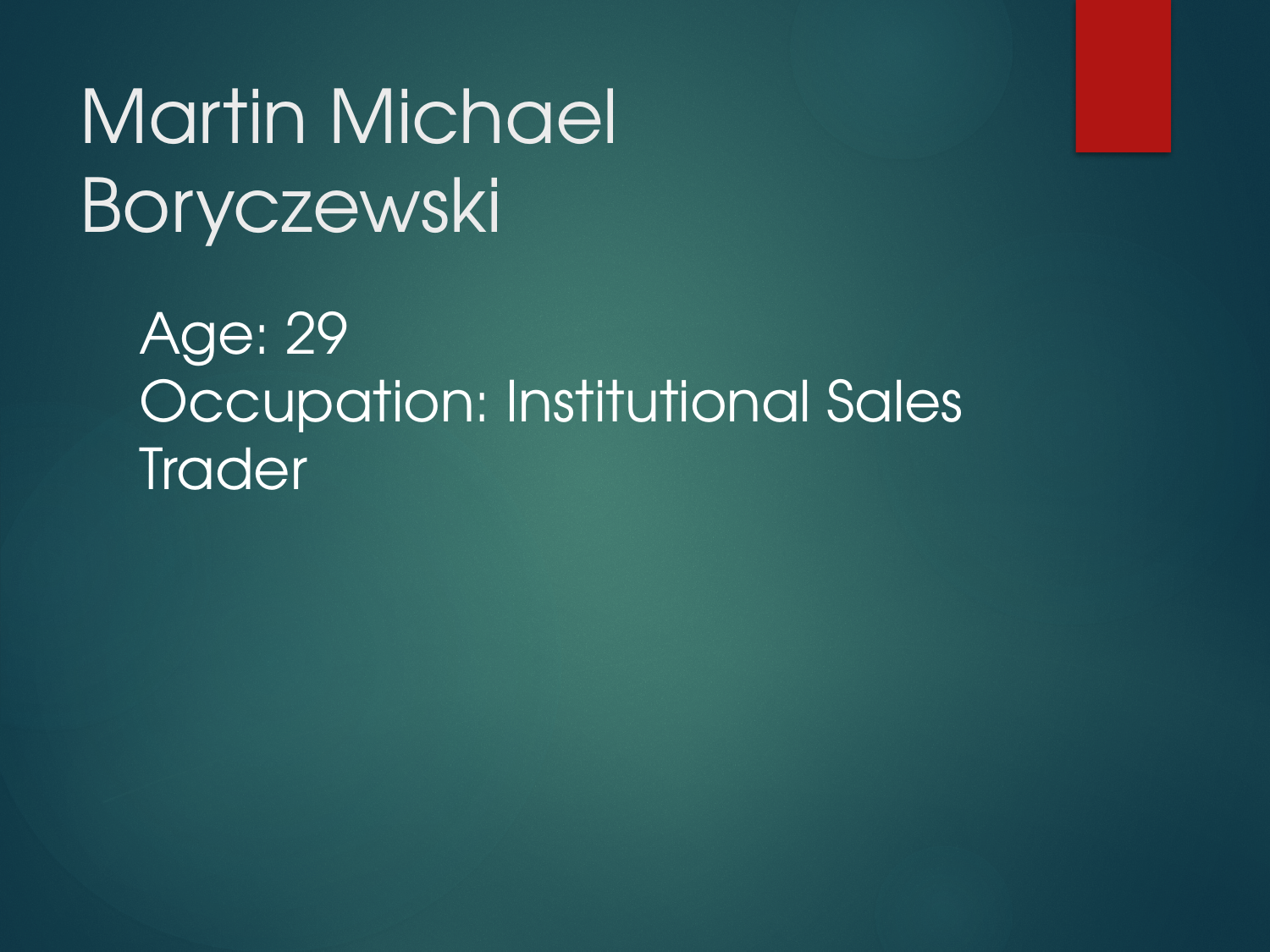

# Martin Michael Boryczewski

Age: 29
Occupation: Institutional Sales Trader